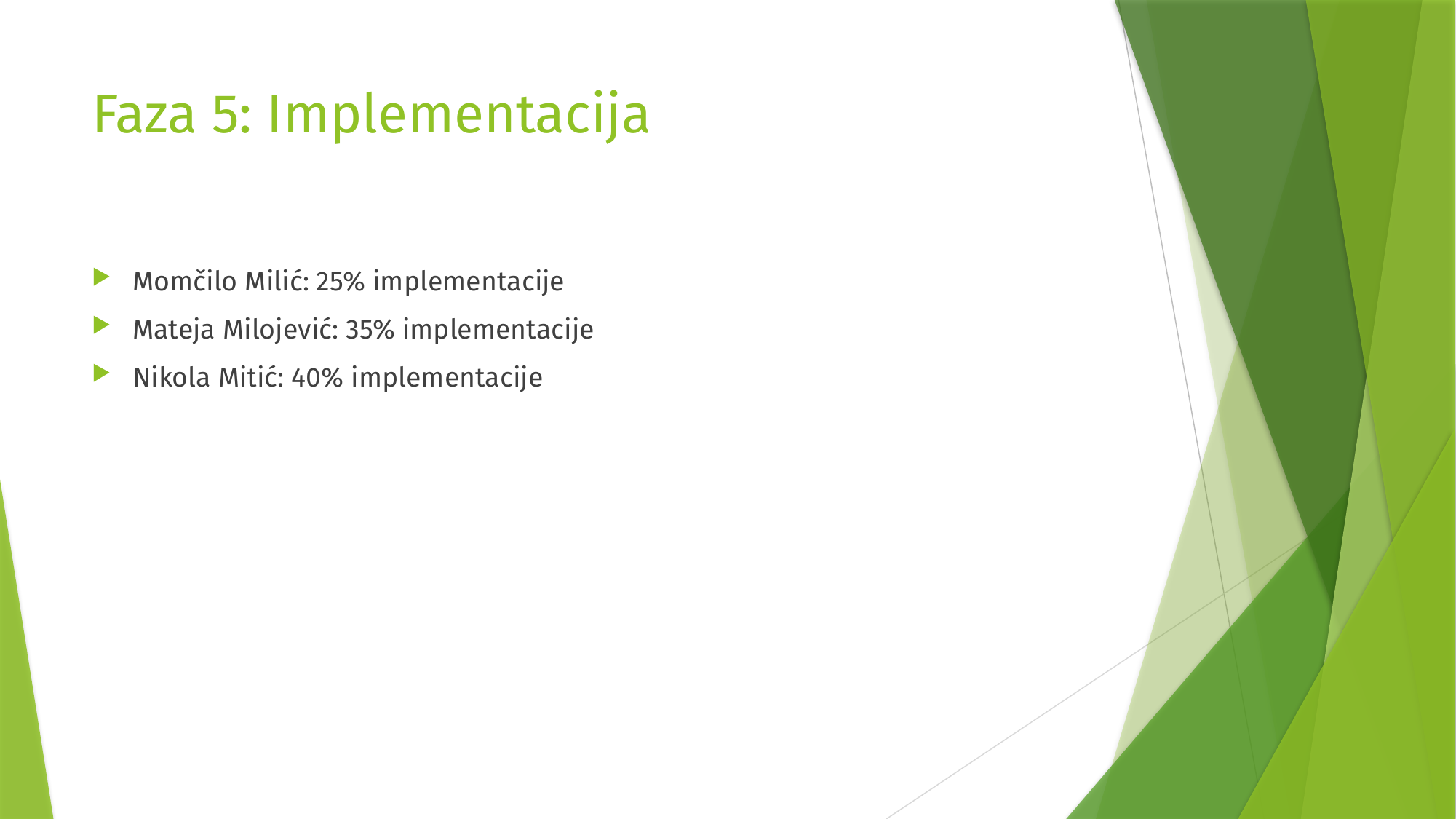

# Faza 5: Implementacija
Momčilo Milić: 25% implementacije
Mateja Milojević: 35% implementacije
Nikola Mitić: 40% implementacije